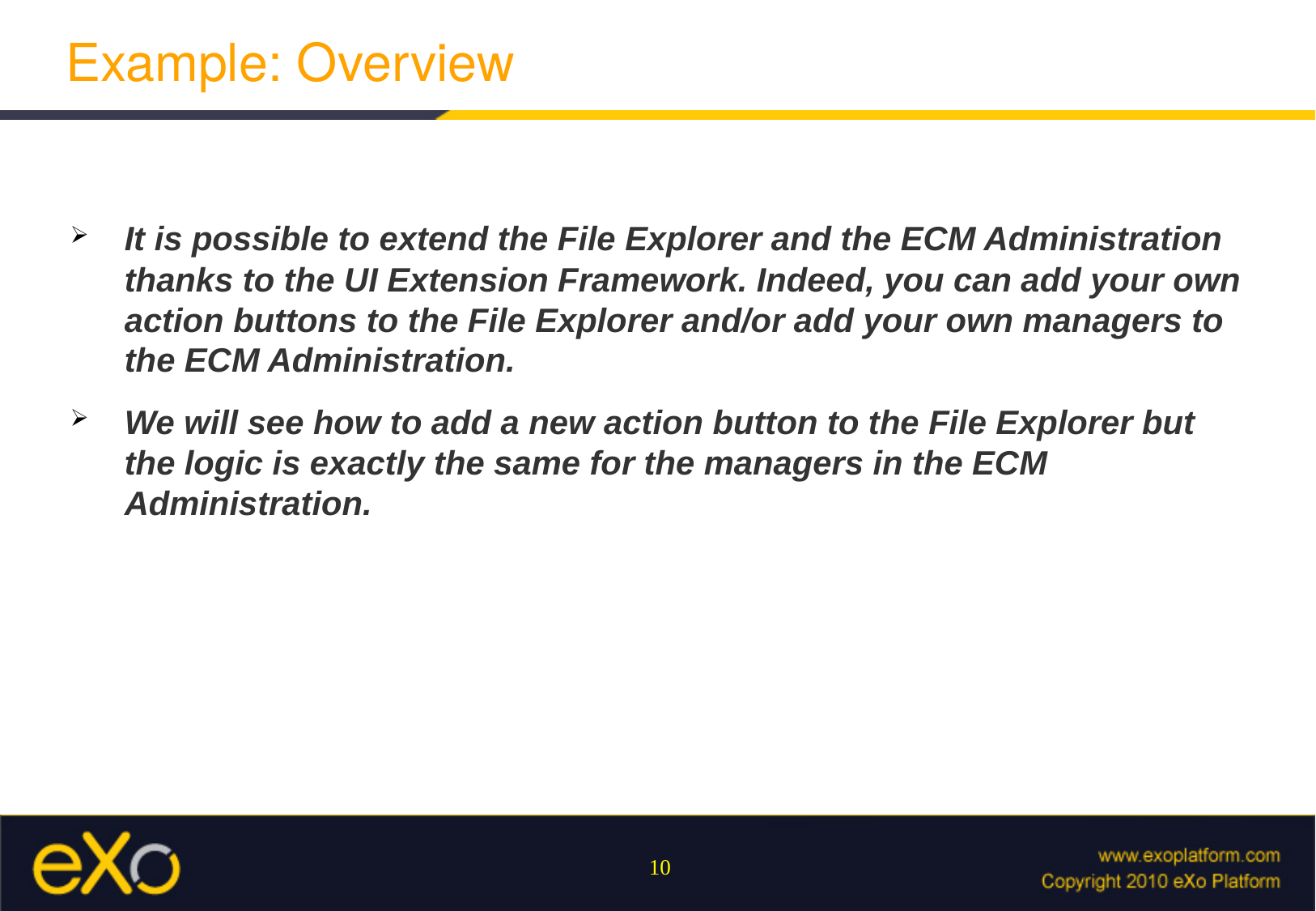

# Example: Overview
It is possible to extend the File Explorer and the ECM Administration thanks to the UI Extension Framework. Indeed, you can add your own action buttons to the File Explorer and/or add your own managers to the ECM Administration.
We will see how to add a new action button to the File Explorer but the logic is exactly the same for the managers in the ECM Administration.